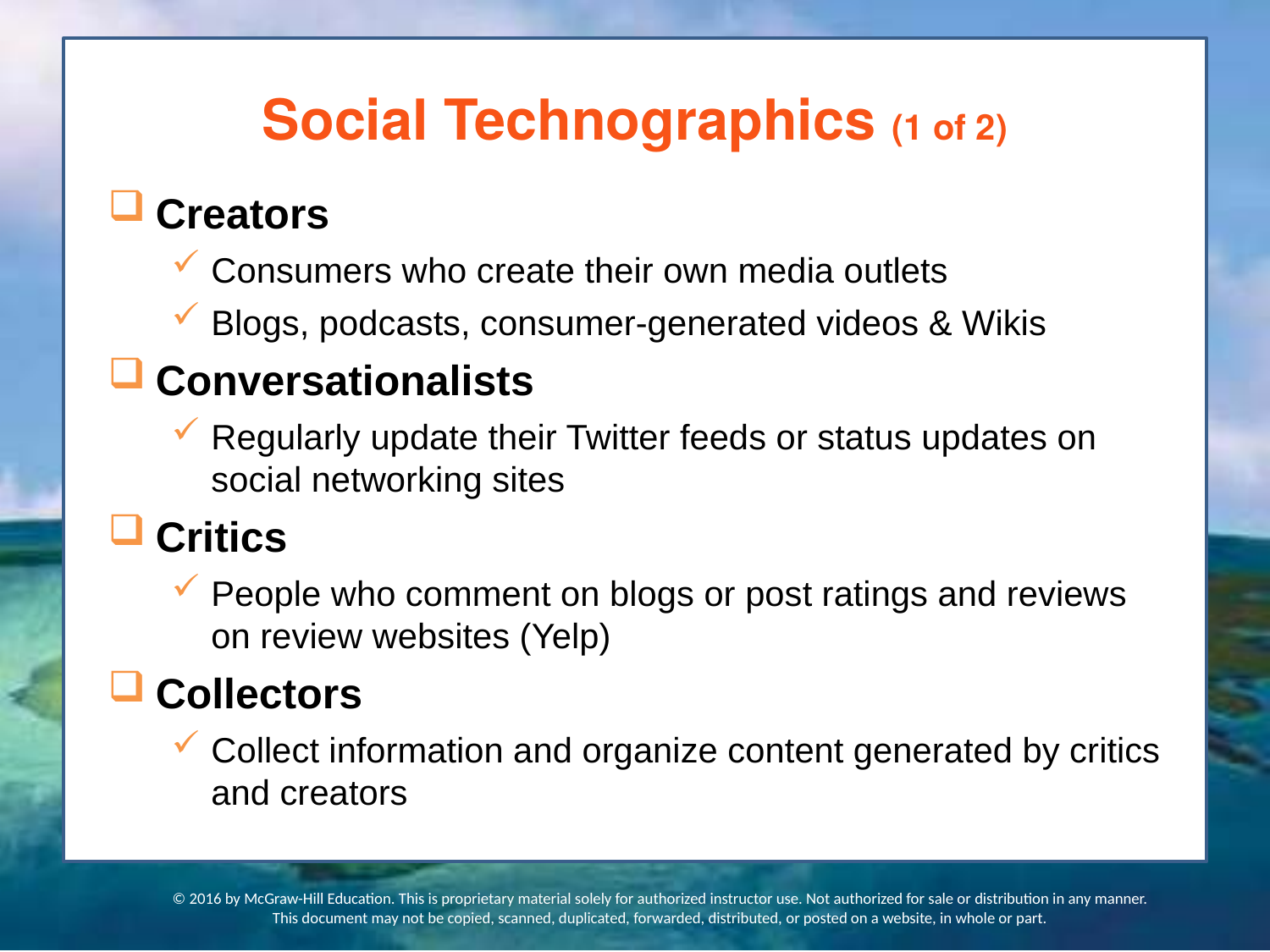

# Social Technographics (1 of 2)
Creators
Consumers who create their own media outlets
Blogs, podcasts, consumer-generated videos & Wikis
Conversationalists
Regularly update their Twitter feeds or status updates on social networking sites
Critics
People who comment on blogs or post ratings and reviews on review websites (Yelp)
Collectors
Collect information and organize content generated by critics and creators
© 2016 by McGraw-Hill Education. This is proprietary material solely for authorized instructor use. Not authorized for sale or distribution in any manner. This document may not be copied, scanned, duplicated, forwarded, distributed, or posted on a website, in whole or part.